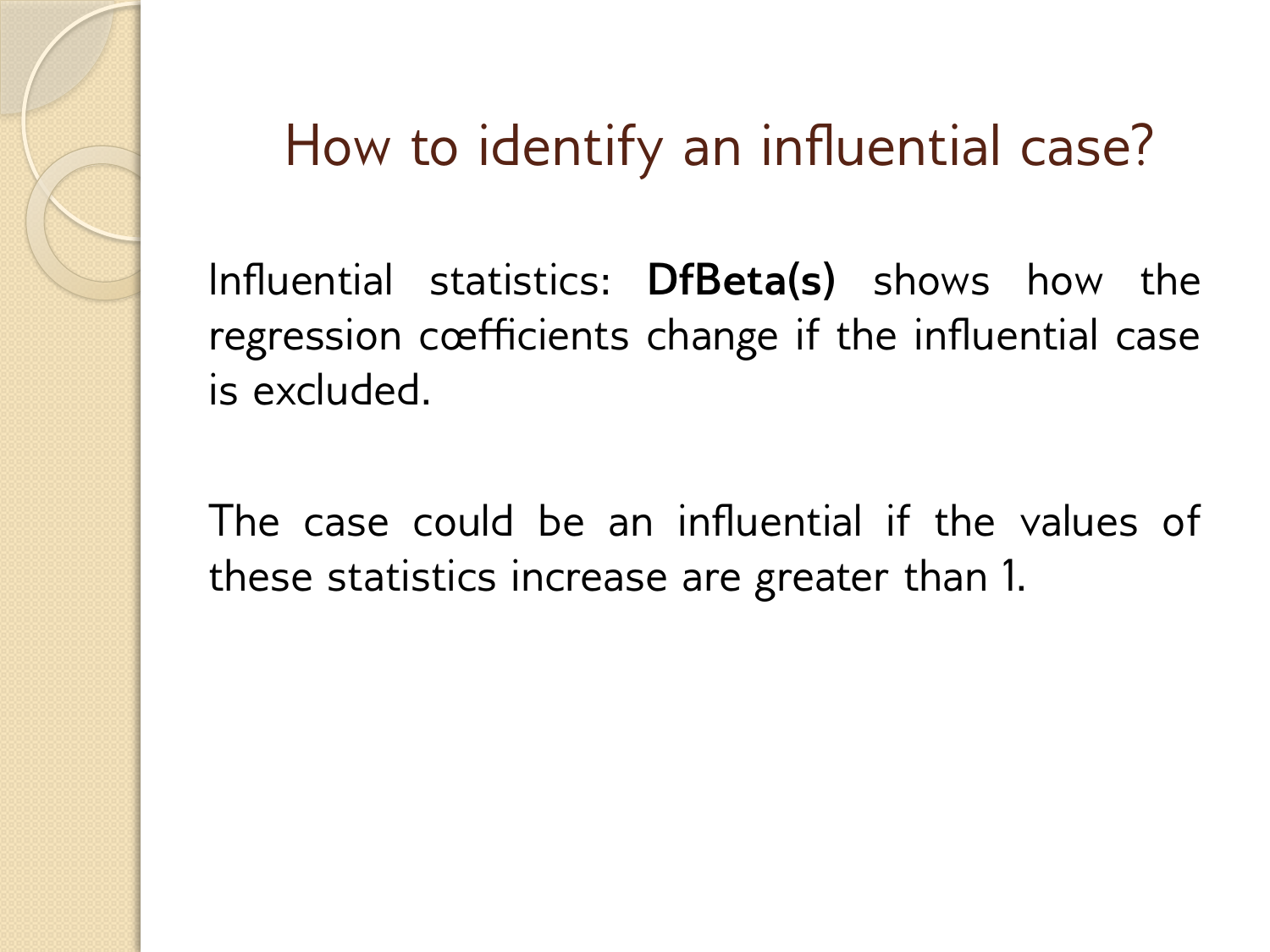

# How to identify an influential case?

Influential statistics: DfBeta(s) shows how the regression coefficients change if the influential case is excluded.

The case could be an influential if the values of these statistics increase are greater than 1.